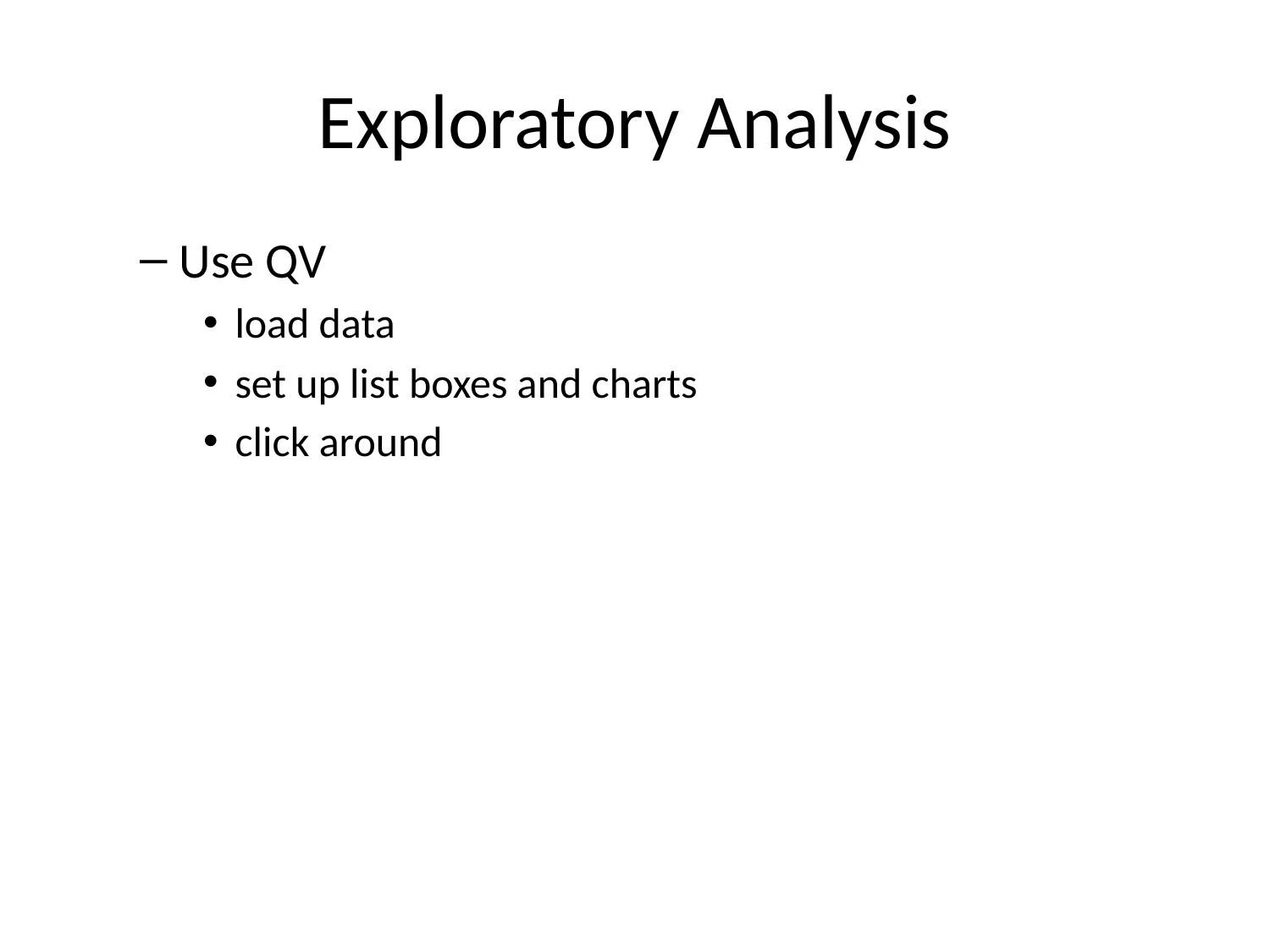

# Exploratory Analysis
Use QV
load data
set up list boxes and charts
click around